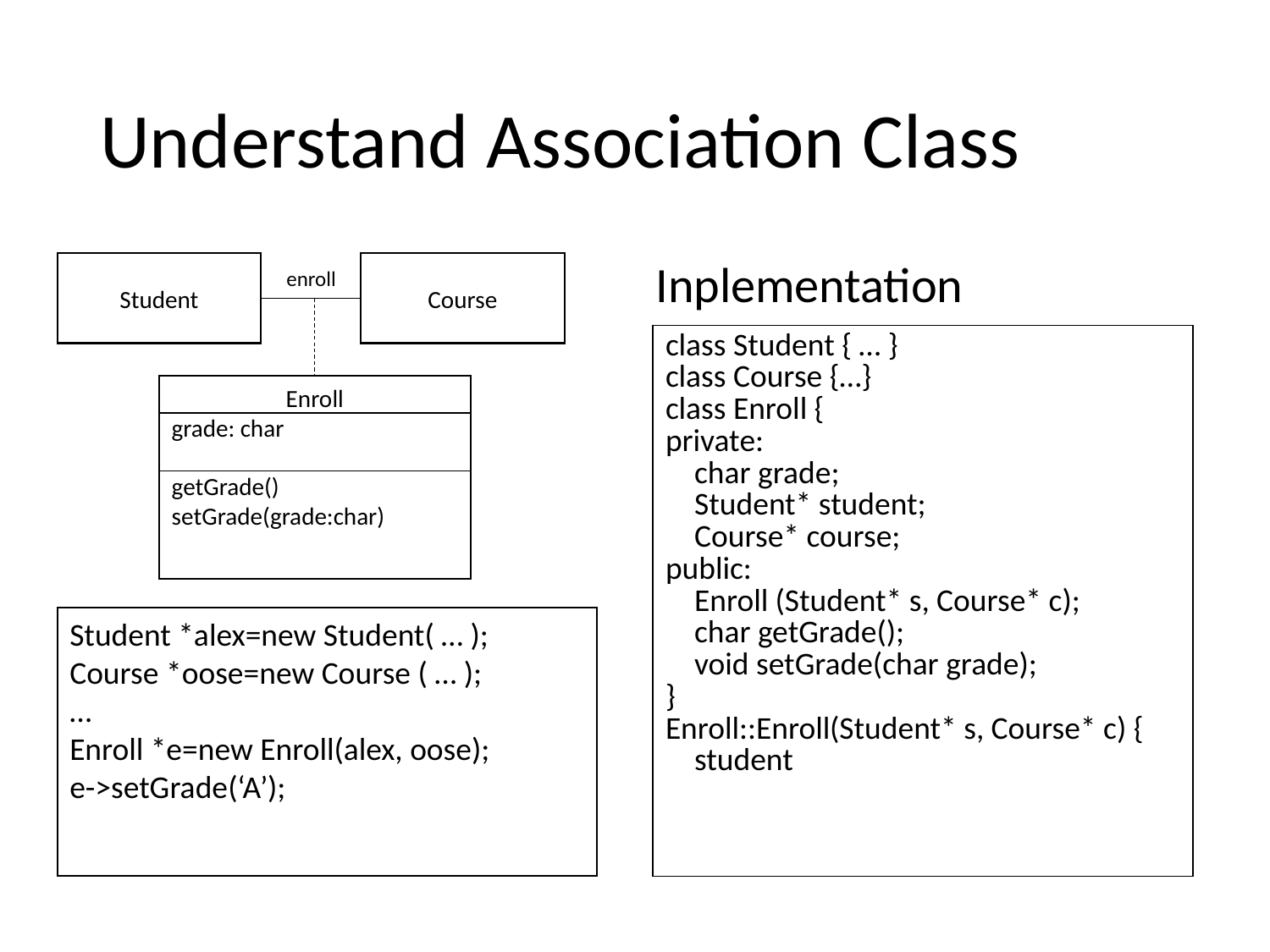

# Understand Association Class
Student
Course
Inplementation

enroll
| class Student { … } class Course {…} class Enroll { private: char grade; Student\* student; Course\* course; public: Enroll (Student\* s, Course\* c); char getGrade(); void setGrade(char grade); } Enroll::Enroll(Student\* s, Course\* c) { student |
| --- |
Enroll
grade: char

getGrade()
setGrade(grade:char)
Student *alex=new Student( … );
Course *oose=new Course ( … );
…
Enroll *e=new Enroll(alex, oose);
e->setGrade(‘A’);